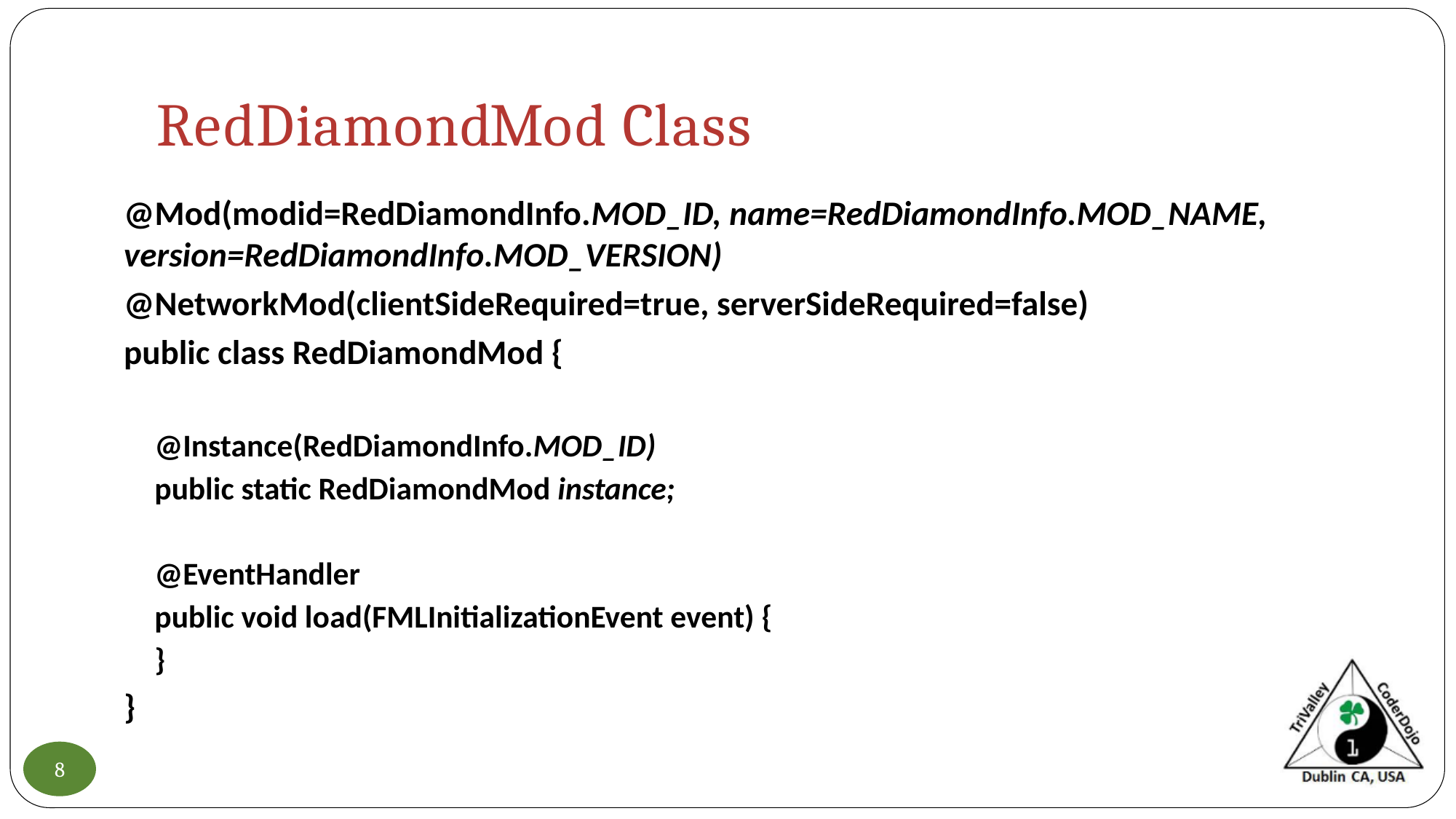

# RedDiamondMod Class
@Mod(modid=RedDiamondInfo.MOD_ID, name=RedDiamondInfo.MOD_NAME, version=RedDiamondInfo.MOD_VERSION)
@NetworkMod(clientSideRequired=true, serverSideRequired=false)
public class RedDiamondMod {

@Instance(RedDiamondInfo.MOD_ID)
public static RedDiamondMod instance;

@EventHandler
public void load(FMLInitializationEvent event) {
}
}
8